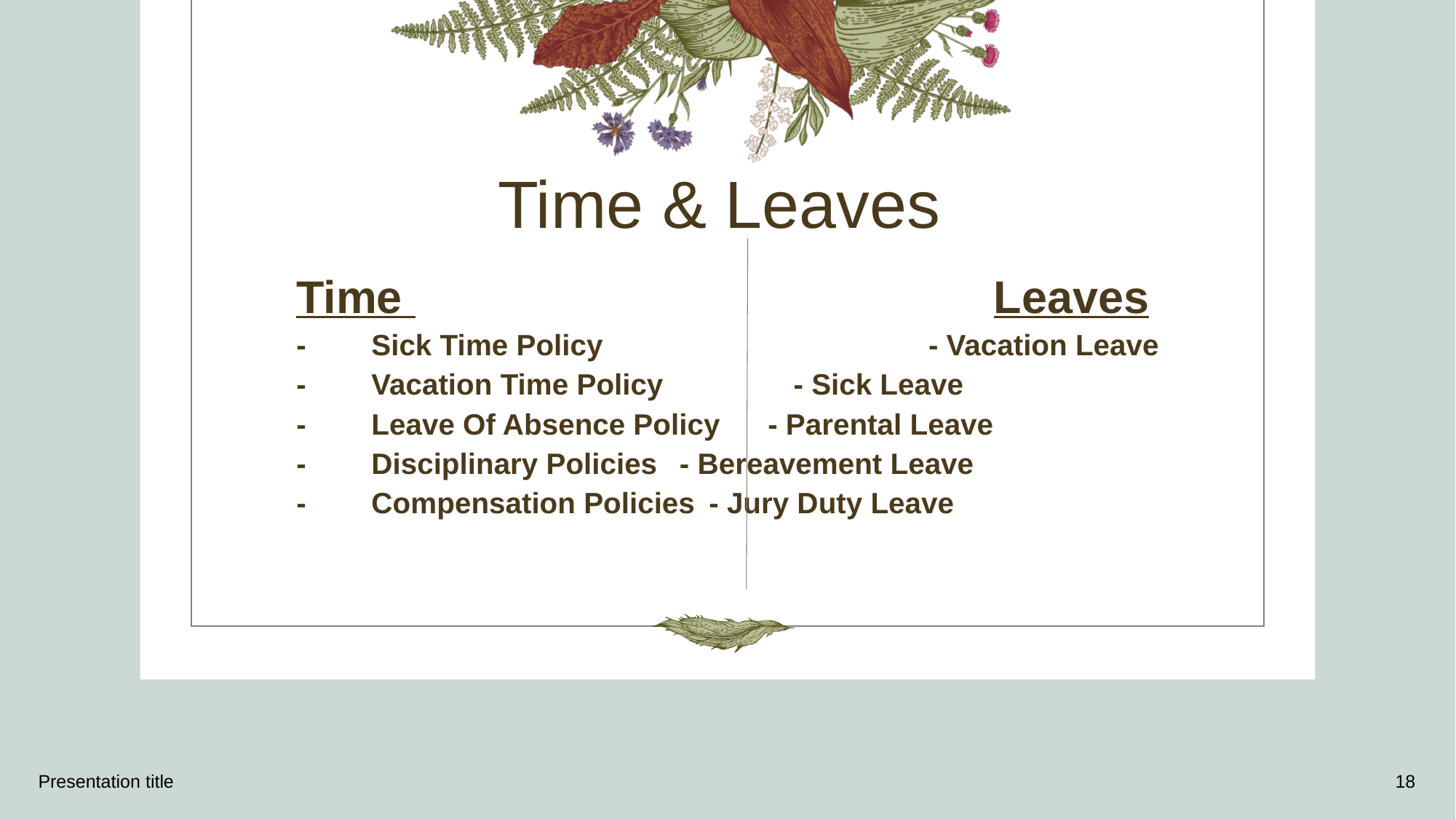

# Time & Leaves

Time                                                      Leaves
-        Sick Time Policy                                        - Vacation Leave
-        Vacation Time Policy		              - Sick Leave
-        Leave Of Absence Policy		- Parental Leave
-        Disciplinary Policies			- Bereavement Leave
-        Compensation Policies			- Jury Duty Leave

Presentation title
18